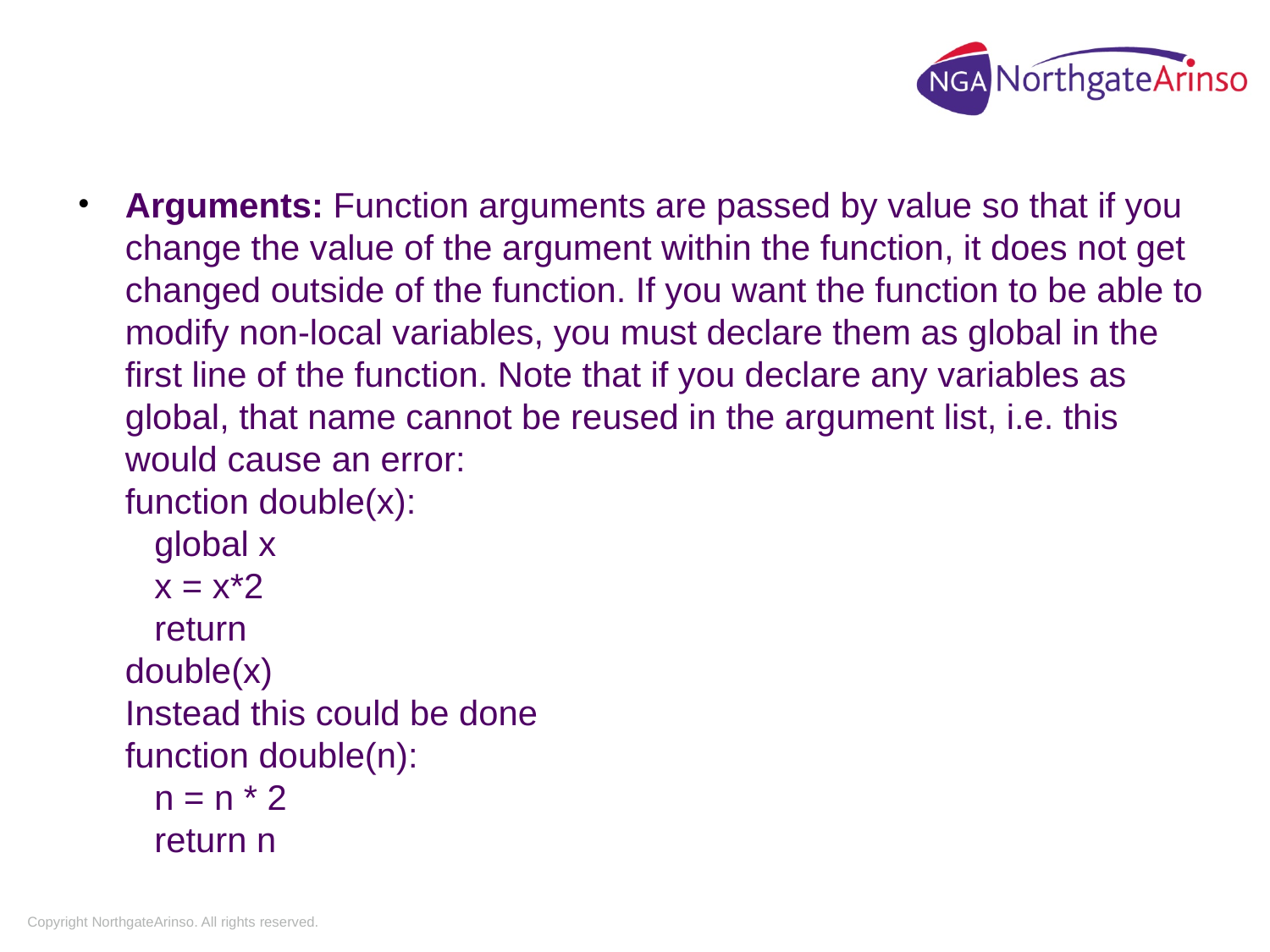

Arguments: Function arguments are passed by value so that if you change the value of the argument within the function, it does not get changed outside of the function. If you want the function to be able to modify non-local variables, you must declare them as global in the first line of the function. Note that if you declare any variables as global, that name cannot be reused in the argument list, i.e. this would cause an error:
function double(x):
   global x
   x = x*2
   return
double(x)
Instead this could be done
function double(n):
   n = n * 2
   return n